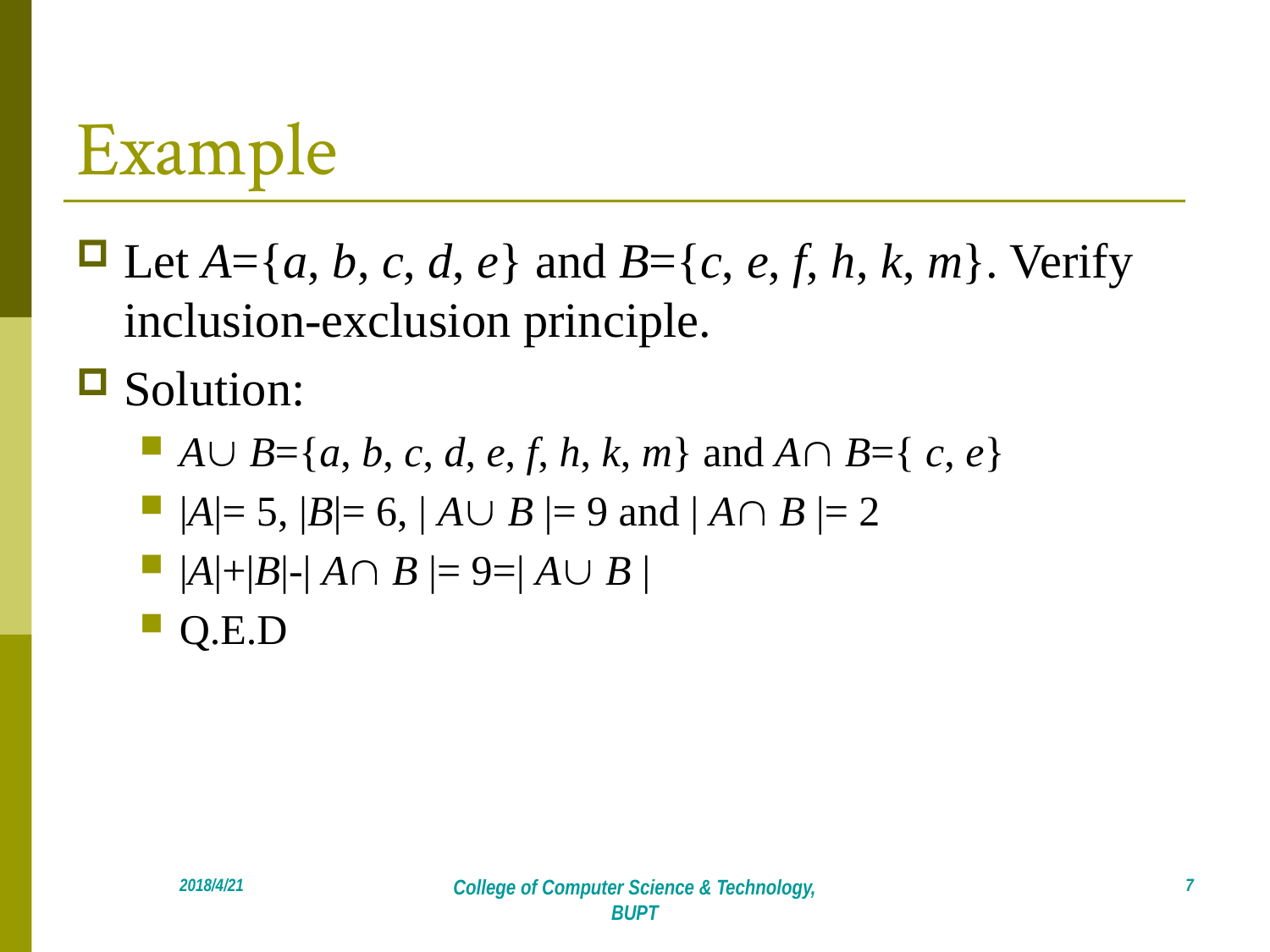

# Example
Let A={a, b, c, d, e} and B={c, e, f, h, k, m}. Verify inclusion-exclusion principle.
Solution:
A∪ B={a, b, c, d, e, f, h, k, m} and A∩ B={ c, e}
|A|= 5, |B|= 6, | A∪ B |= 9 and | A∩ B |= 2
|A|+|B|-| A∩ B |= 9=| A∪ B |
Q.E.D
7
2018/4/21
College of Computer Science & Technology, BUPT